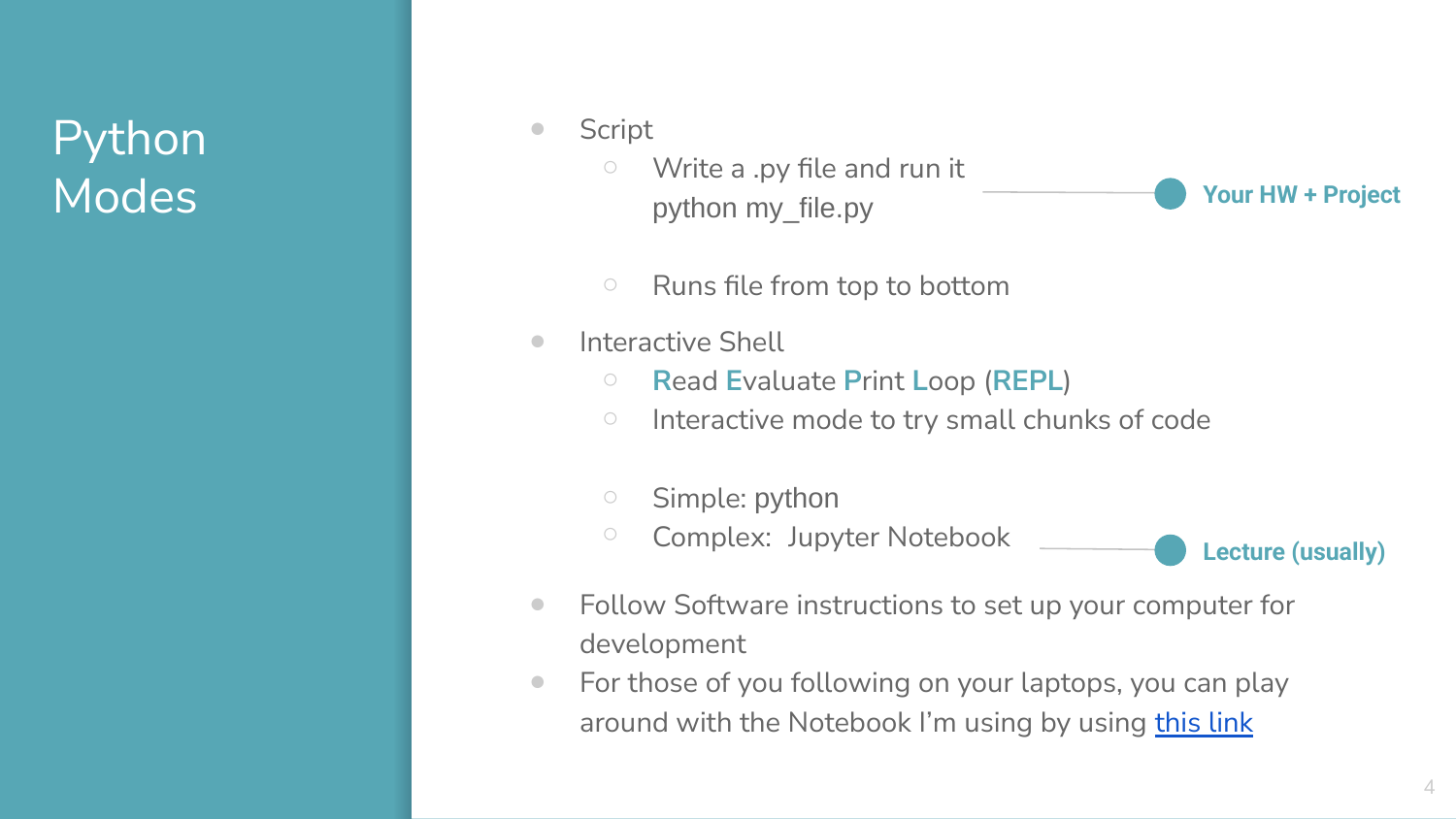

# Python Modes
Script
Write a .py file and run it
python my_file.py
Runs file from top to bottom

Your HW + Project

Interactive Shell
Read Evaluate Print Loop (REPL)
Interactive mode to try small chunks of code
Simple: python
Complex: Jupyter Notebook
Lecture (usually)

Follow Software instructions to set up your computer for development
For those of you following on your laptops, you can play around with the Notebook I’m using by using this link

4